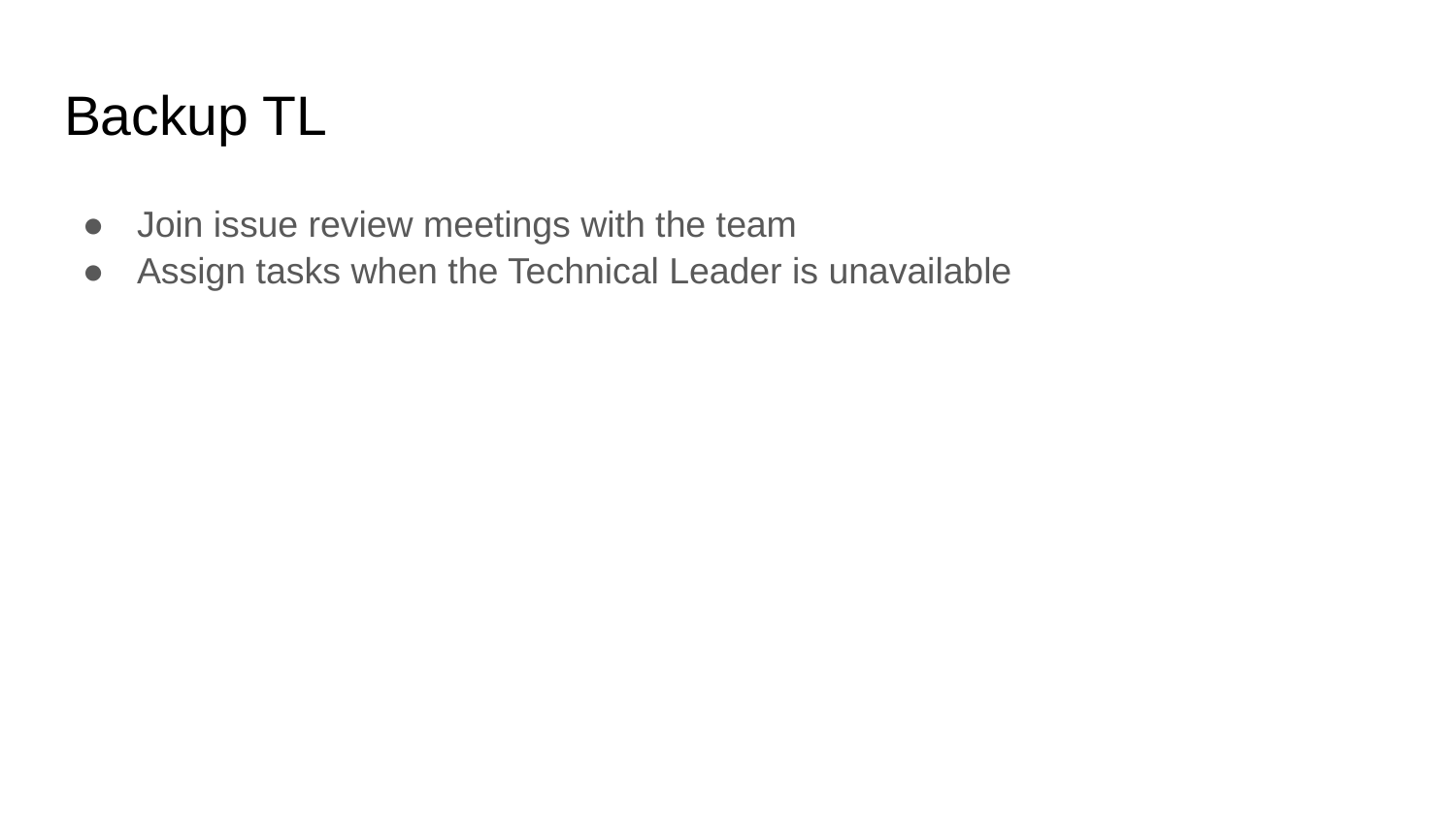

# Backup TL
Join issue review meetings with the team
Assign tasks when the Technical Leader is unavailable